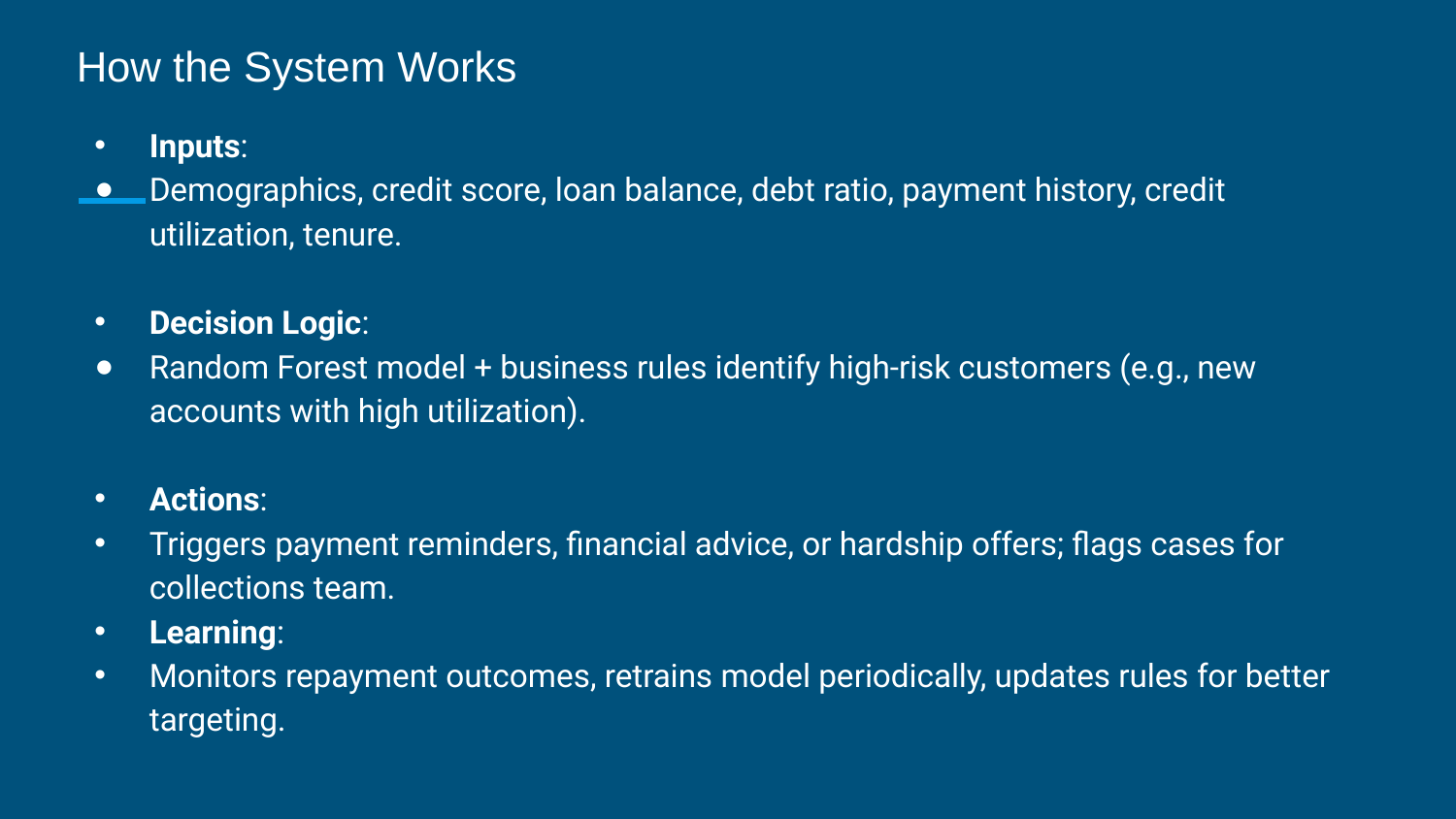

# How the System Works
Inputs:
Demographics, credit score, loan balance, debt ratio, payment history, credit utilization, tenure.

Decision Logic:
Random Forest model + business rules identify high-risk customers (e.g., new accounts with high utilization).

Actions:
Triggers payment reminders, financial advice, or hardship offers; flags cases for collections team.
Learning:
Monitors repayment outcomes, retrains model periodically, updates rules for better targeting.